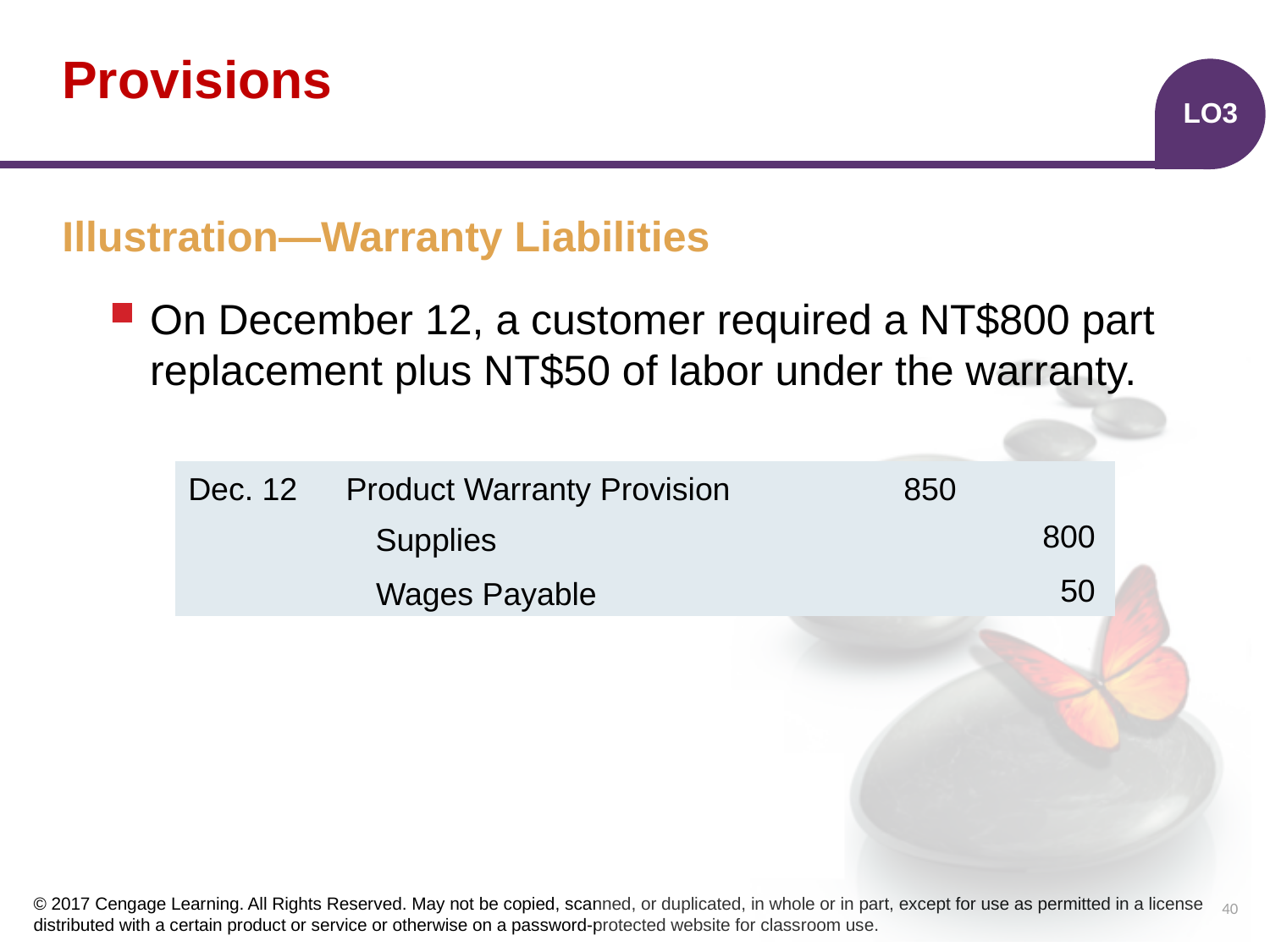

# Provisions
LO3
Illustration—Warranty Liabilities
On December 12, a customer required a NT$800 part replacement plus NT$50 of labor under the warranty.

|  |  |  |  |
| --- | --- | --- | --- |
|  |  |  |  |
|  |  |  |  |
Dec. 12
Product Warranty Provision
850
800
Supplies
50
Wages Payable
40